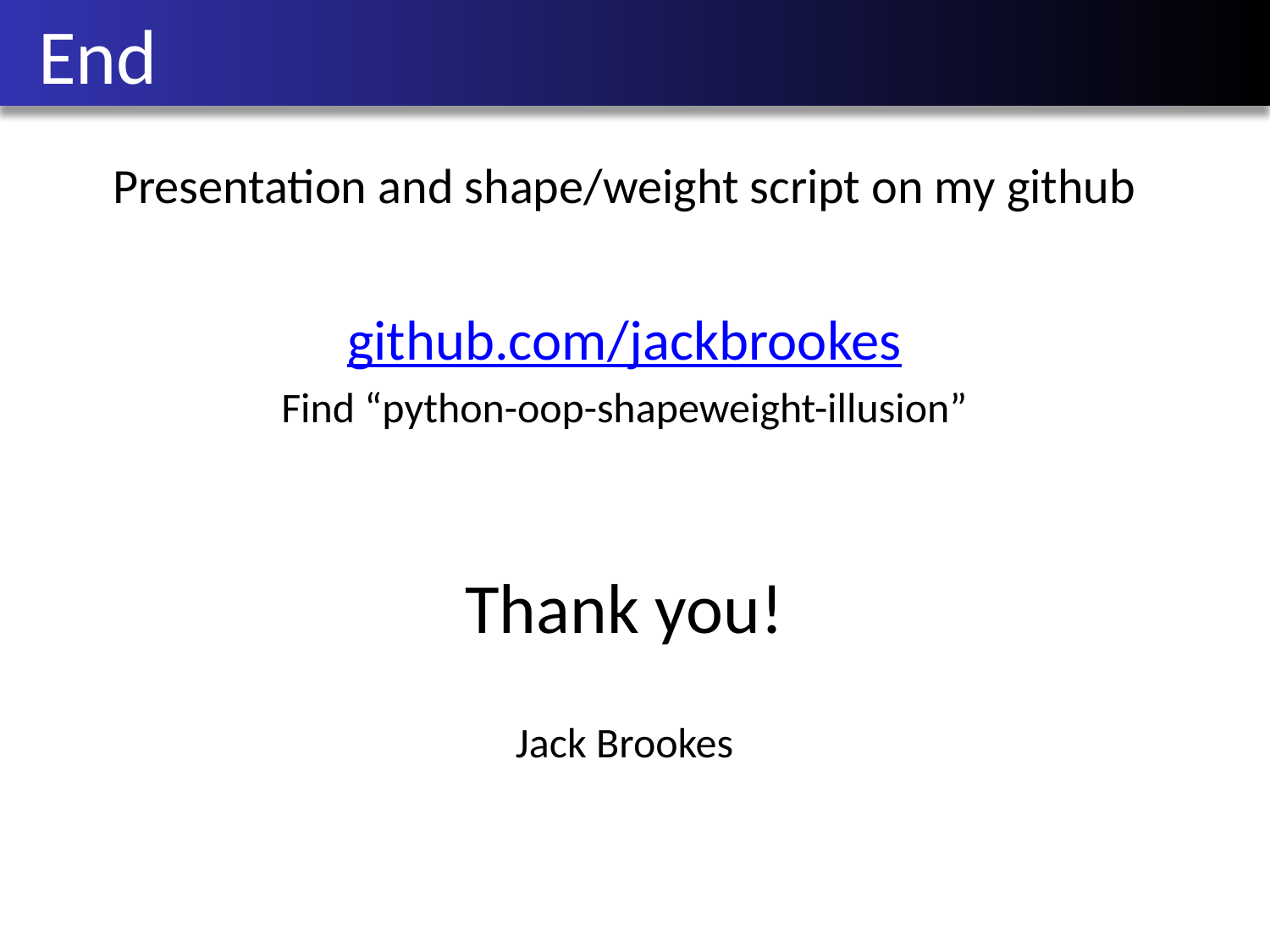

# End
Presentation and shape/weight script on my github

github.com/jackbrookes
Find “python-oop-shapeweight-illusion”

Thank you!

Jack Brookes